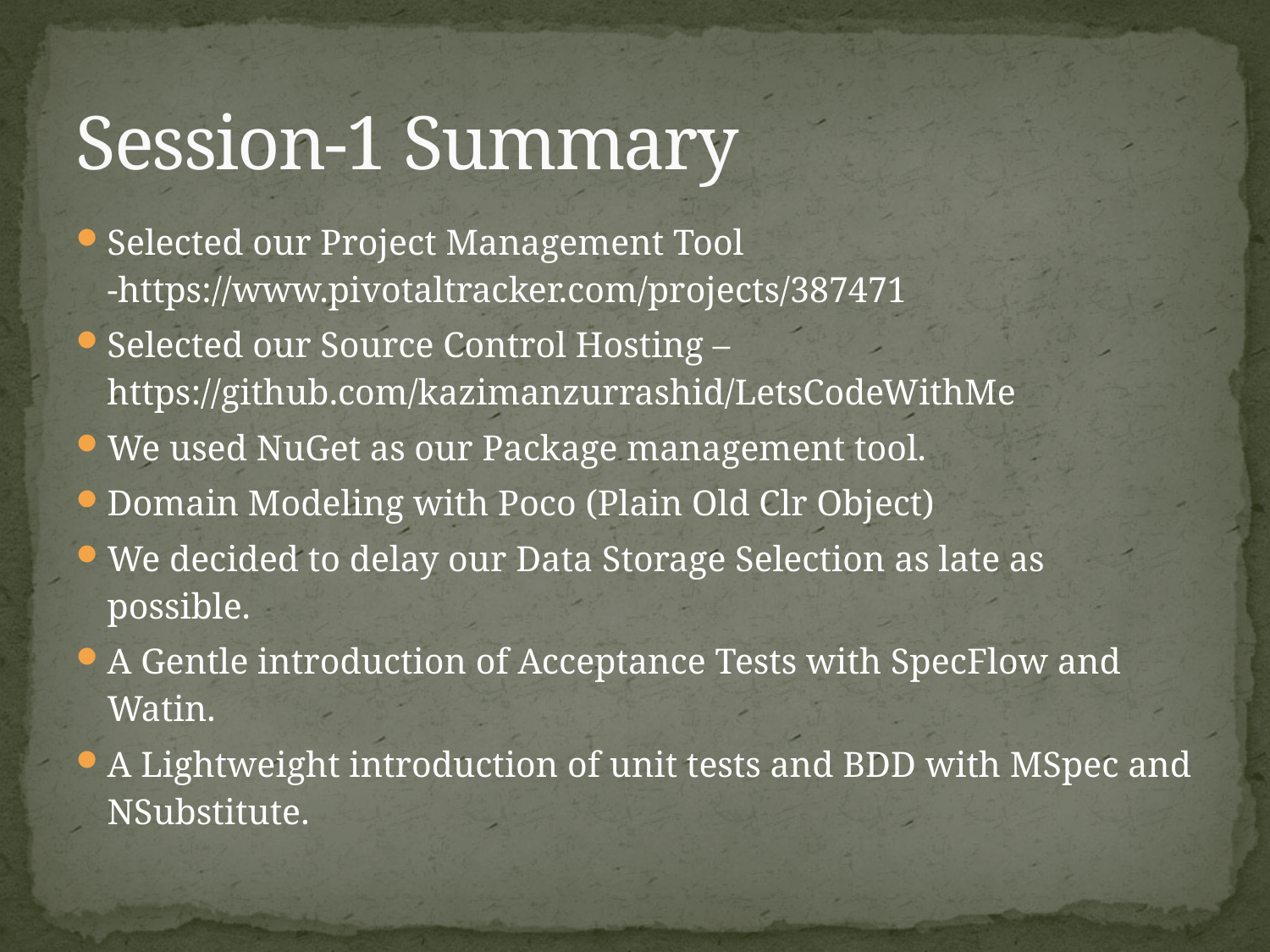

# Session-1 Summary
Selected our Project Management Tool -https://www.pivotaltracker.com/projects/387471
Selected our Source Control Hosting – https://github.com/kazimanzurrashid/LetsCodeWithMe
We used NuGet as our Package management tool.
Domain Modeling with Poco (Plain Old Clr Object)
We decided to delay our Data Storage Selection as late as possible.
A Gentle introduction of Acceptance Tests with SpecFlow and Watin.
A Lightweight introduction of unit tests and BDD with MSpec and NSubstitute.